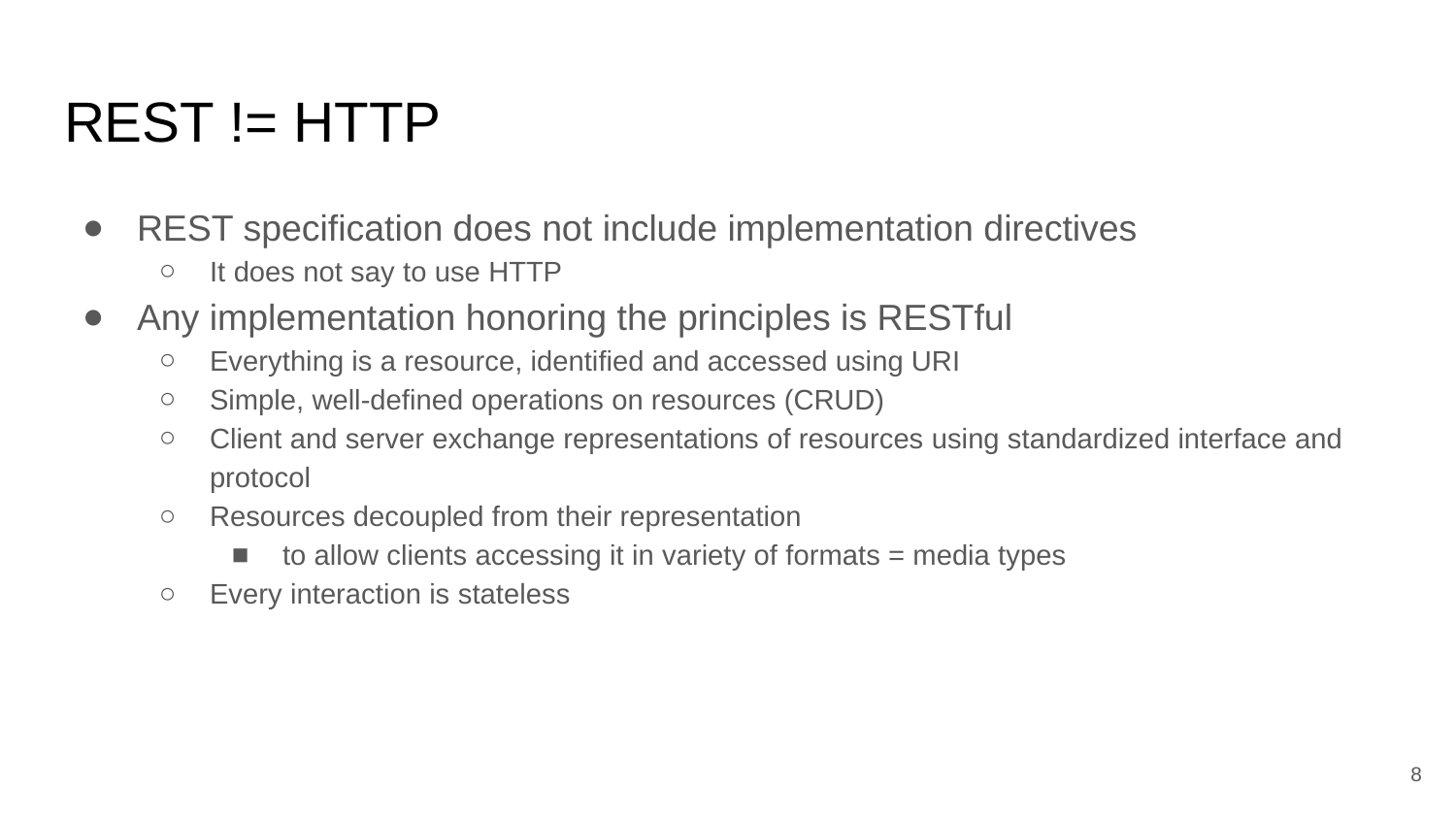

# REST != HTTP
REST specification does not include implementation directives
It does not say to use HTTP
Any implementation honoring the principles is RESTful
Everything is a resource, identified and accessed using URI
Simple, well-defined operations on resources (CRUD)
Client and server exchange representations of resources using standardized interface and protocol
Resources decoupled from their representation
to allow clients accessing it in variety of formats = media types
Every interaction is stateless
8